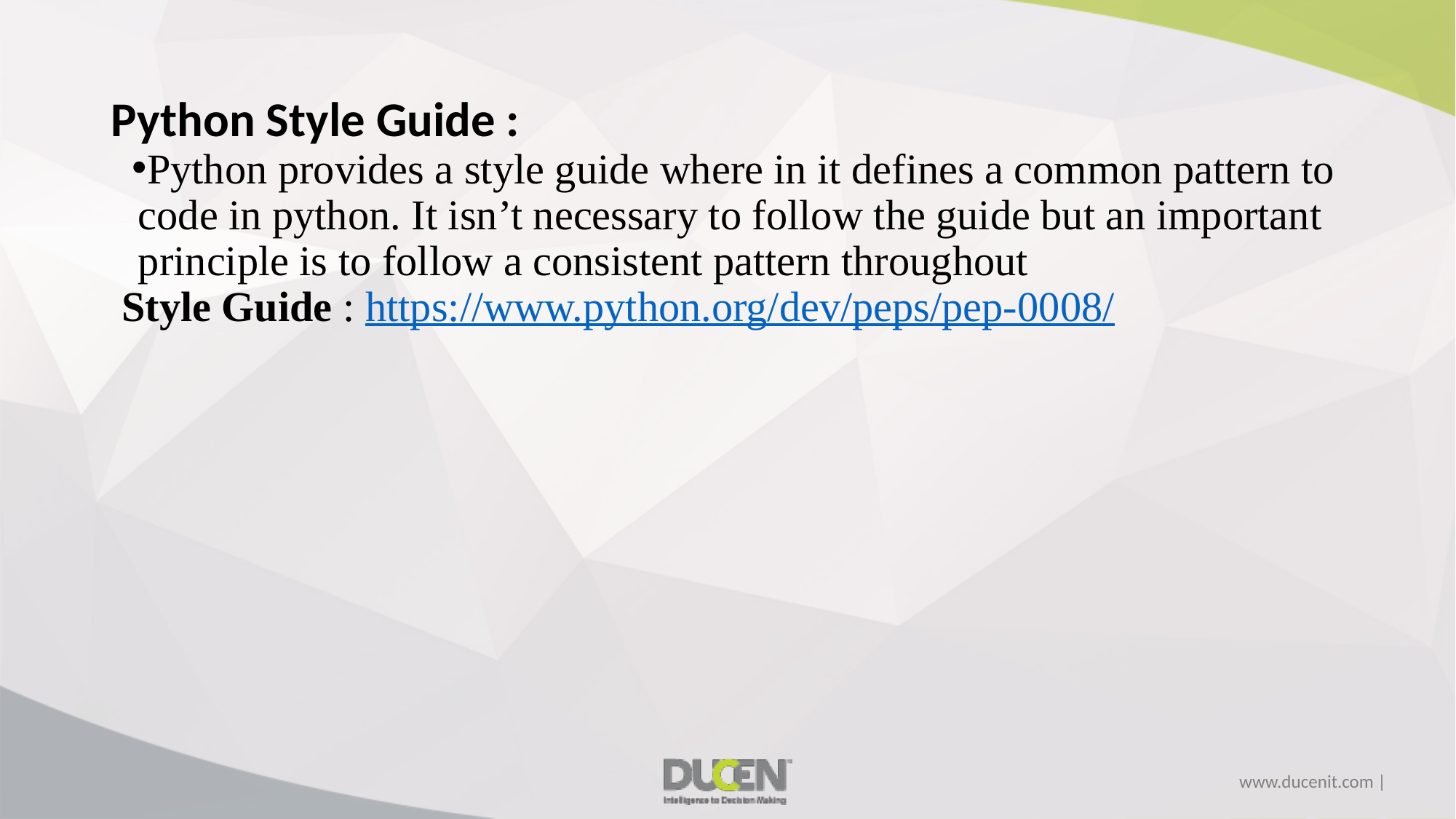

Python Style Guide :
Python provides a style guide where in it defines a common pattern to code in python. It isn’t necessary to follow the guide but an important principle is to follow a consistent pattern throughout
 Style Guide : https://www.python.org/dev/peps/pep-0008/